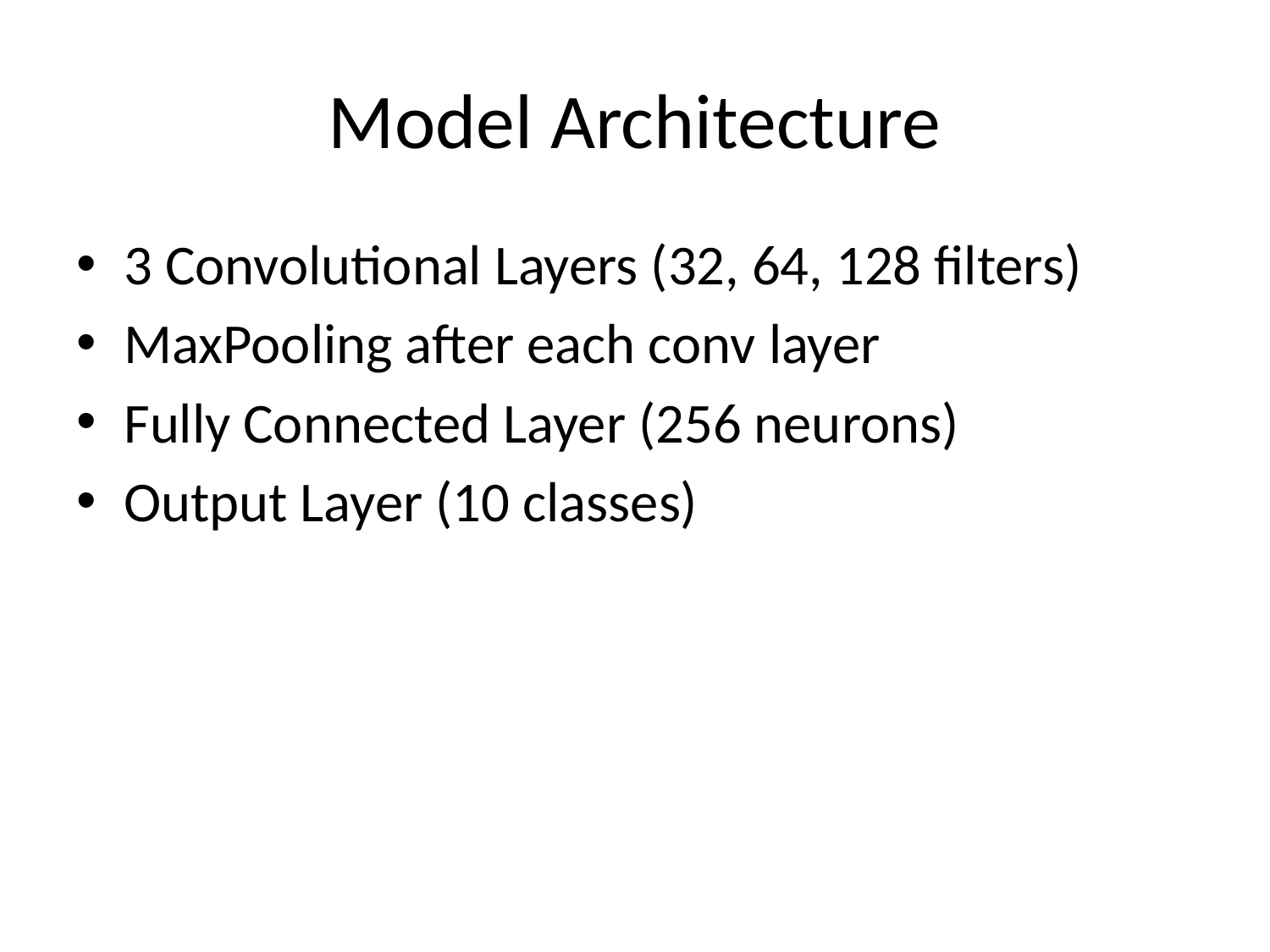

# Model Architecture
3 Convolutional Layers (32, 64, 128 filters)
MaxPooling after each conv layer
Fully Connected Layer (256 neurons)
Output Layer (10 classes)